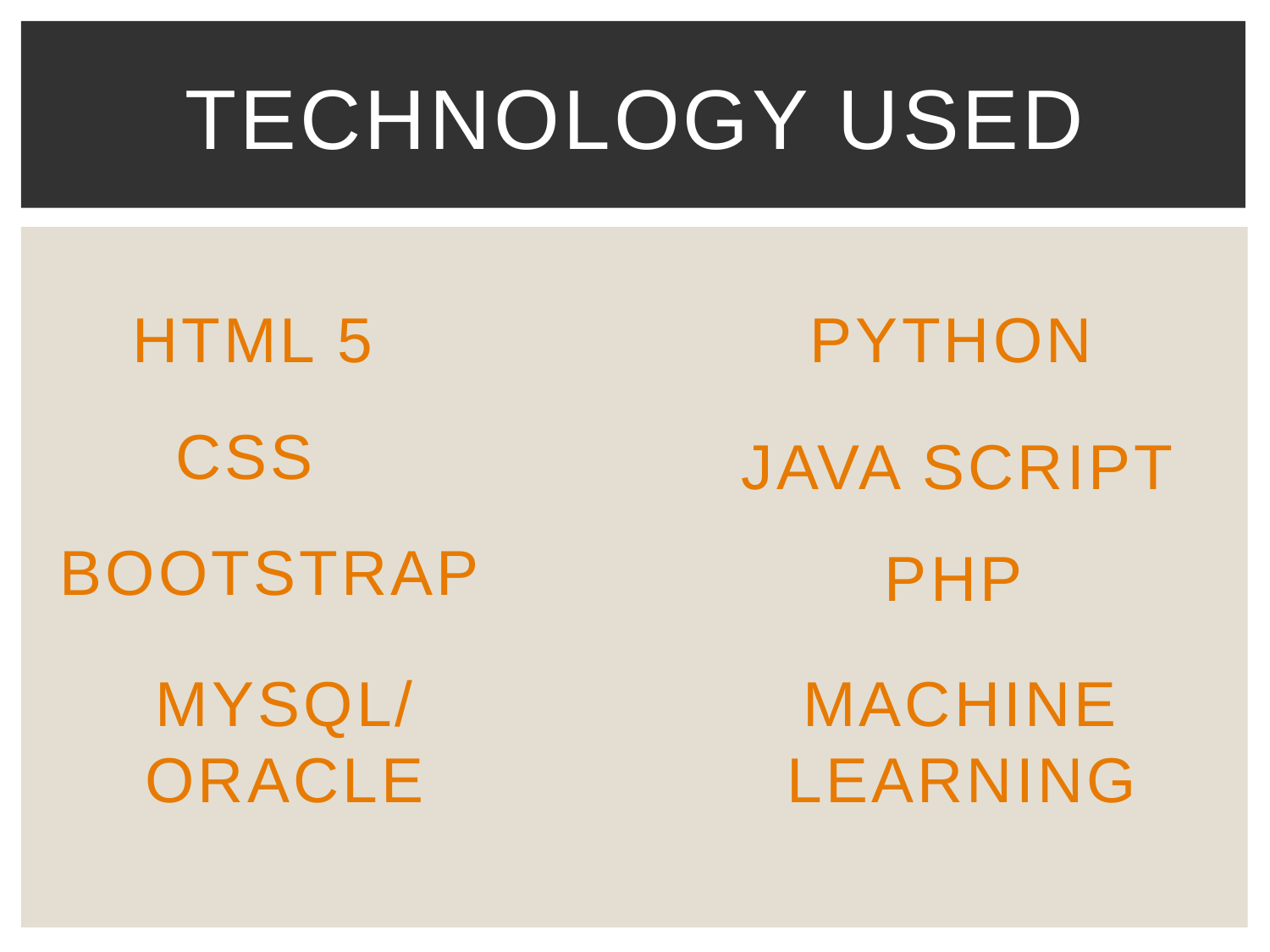

TECHNOLOGY USED
# Html 5
PYTHON
CSS
JAVA SCRIPT
BOOTSTRAP
PHP
MYSQL/
ORACLE
MACHINE LEARNING